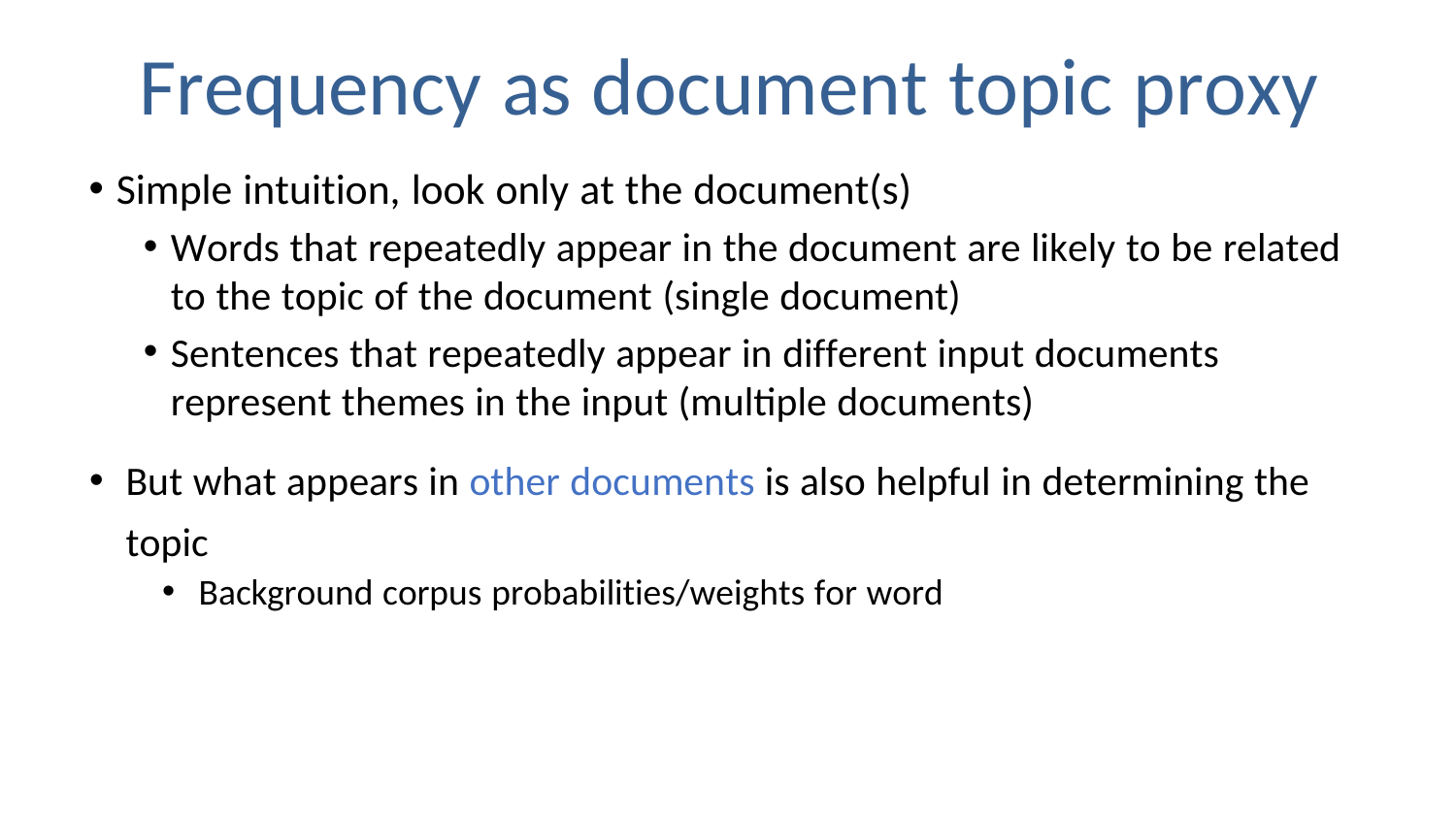

# Frequency as document topic proxy
Simple intuition, look only at the document(s)
Words that repeatedly appear in the document are likely to be related to the topic of the document (single document)
Sentences that repeatedly appear in different input documents represent themes in the input (multiple documents)
But what appears in other documents is also helpful in determining the topic
Background corpus probabilities/weights for word